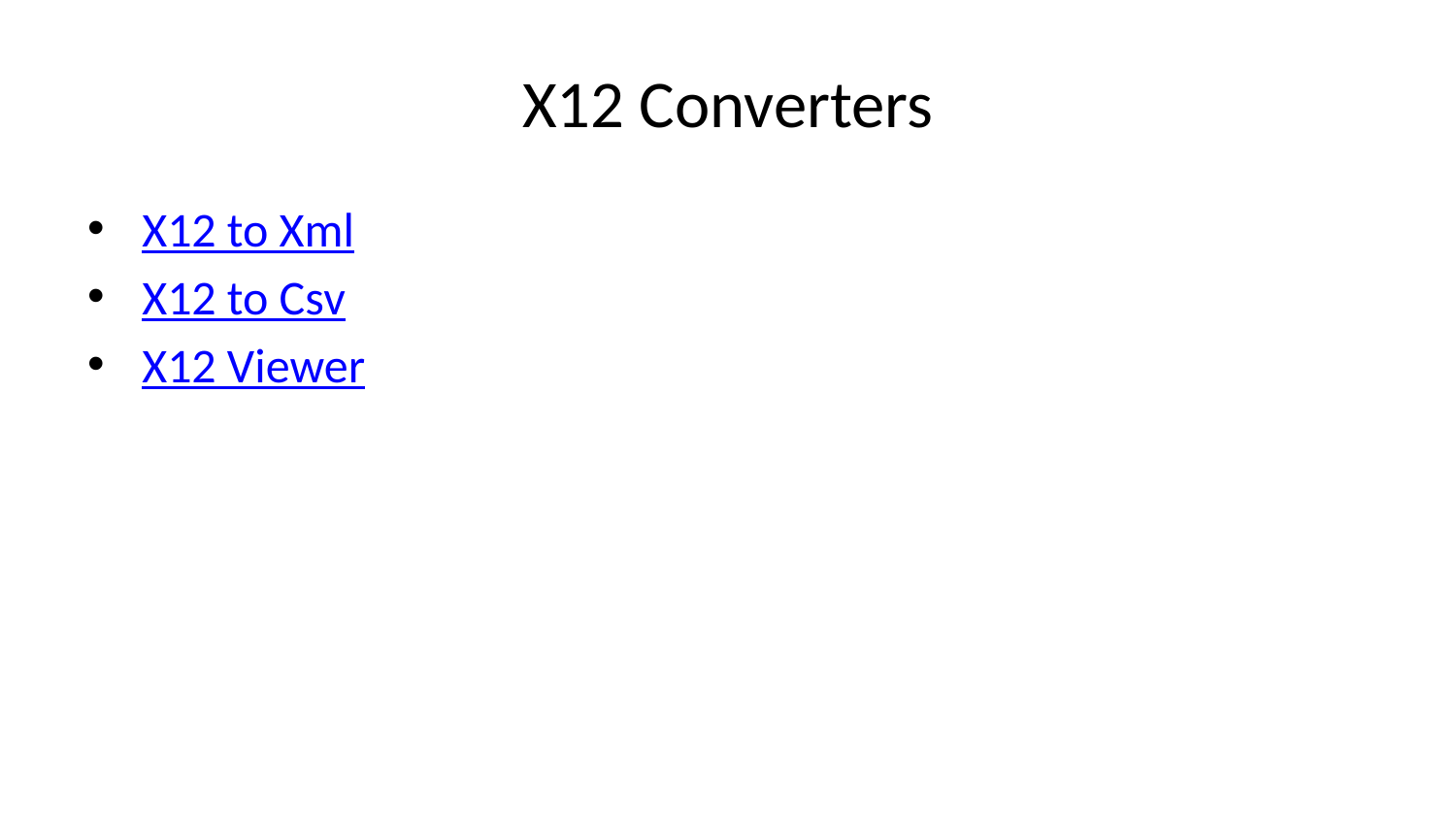

# X12 Converters
X12 to Xml
X12 to Csv
X12 Viewer